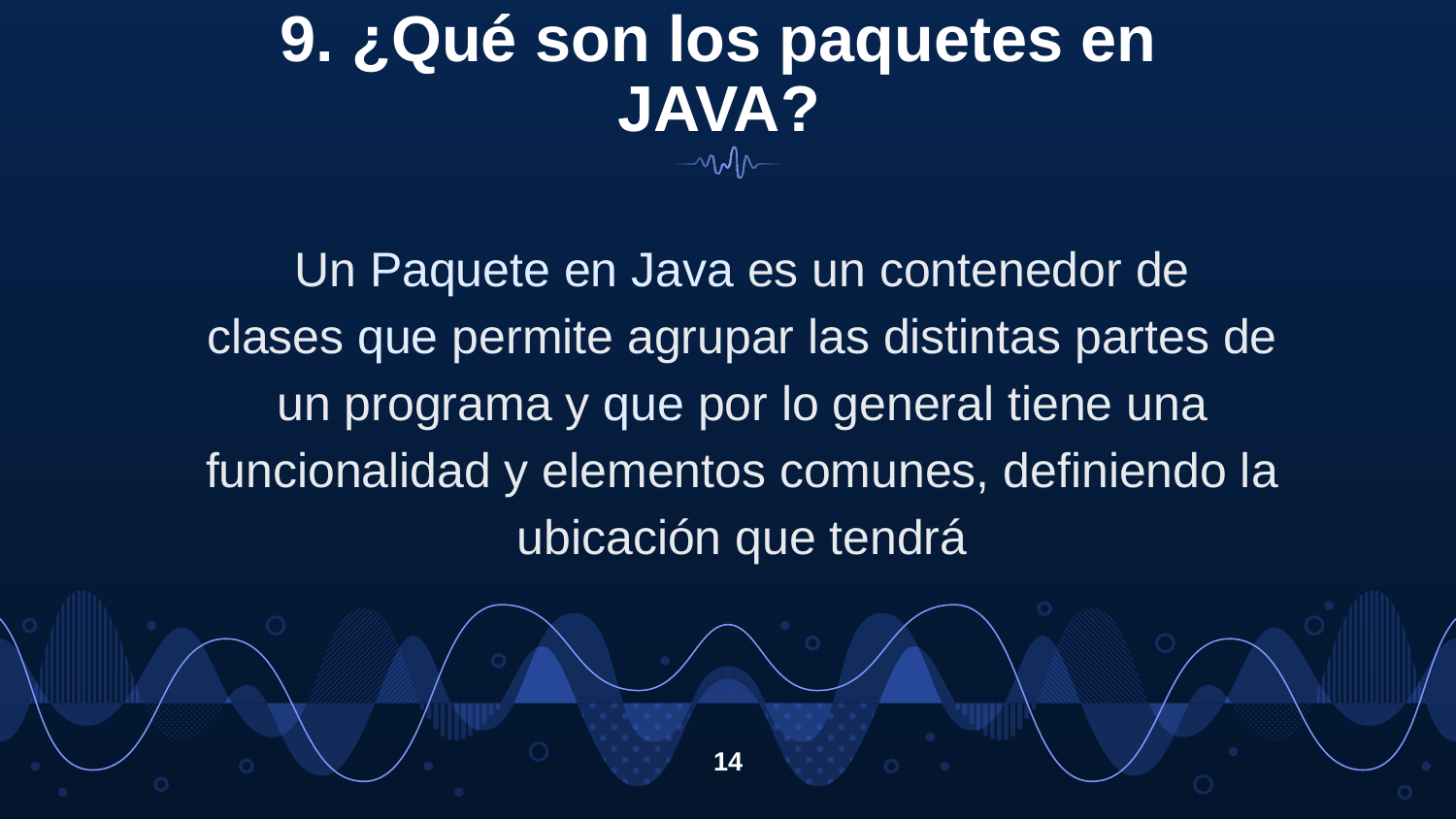

# 9. ¿Qué son los paquetes en JAVA?
Un Paquete en Java es un contenedor de clases que permite agrupar las distintas partes de un programa y que por lo general tiene una funcionalidad y elementos comunes, definiendo la ubicación que tendrá
14